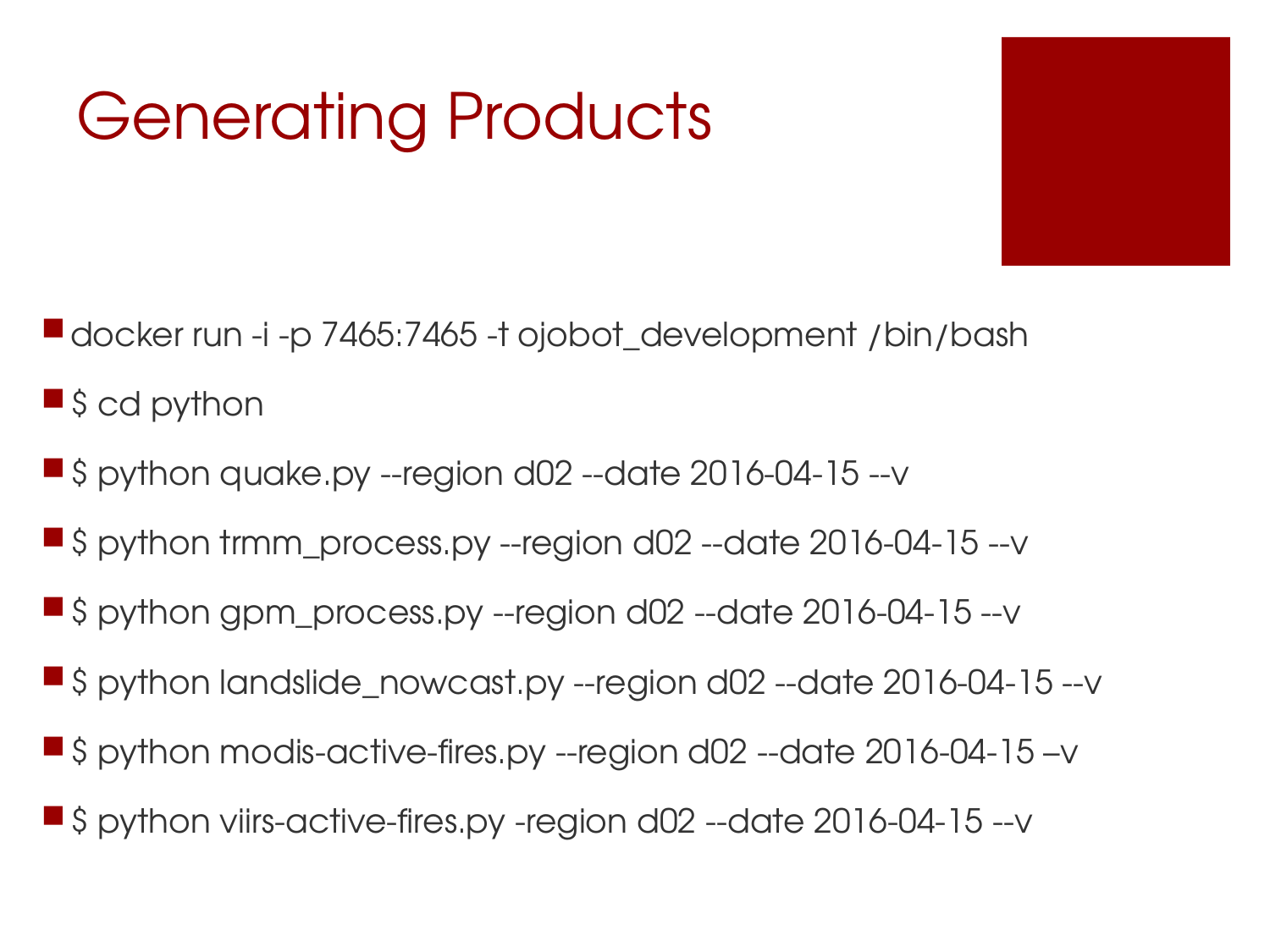

# Generating Products
docker run -i -p 7465:7465 -t ojobot_development /bin/bash
$ cd python
$ python quake.py --region d02 --date 2016-04-15 --v
$ python trmm_process.py --region d02 --date 2016-04-15 --v
$ python gpm_process.py --region d02 --date 2016-04-15 --v
$ python landslide_nowcast.py --region d02 --date 2016-04-15 --v
$ python modis-active-fires.py --region d02 --date 2016-04-15 –v
$ python viirs-active-fires.py -region d02 --date 2016-04-15 --v